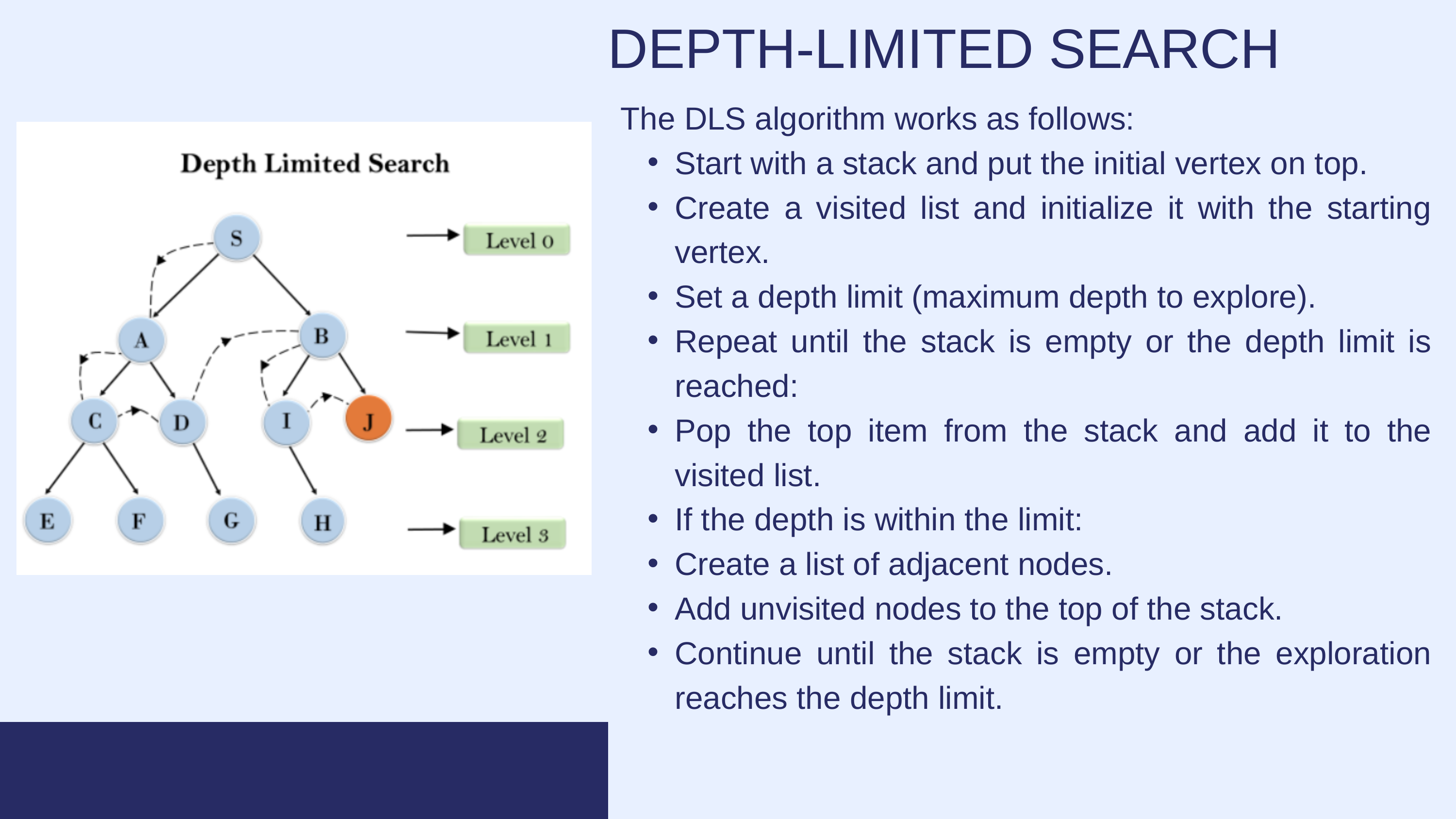

DEPTH-LIMITED SEARCH

The DLS algorithm works as follows:
Start with a stack and put the initial vertex on top.
Create a visited list and initialize it with the starting vertex.
Set a depth limit (maximum depth to explore).
Repeat until the stack is empty or the depth limit is reached:
Pop the top item from the stack and add it to the visited list.
If the depth is within the limit:
Create a list of adjacent nodes.
Add unvisited nodes to the top of the stack.
Continue until the stack is empty or the exploration reaches the depth limit.